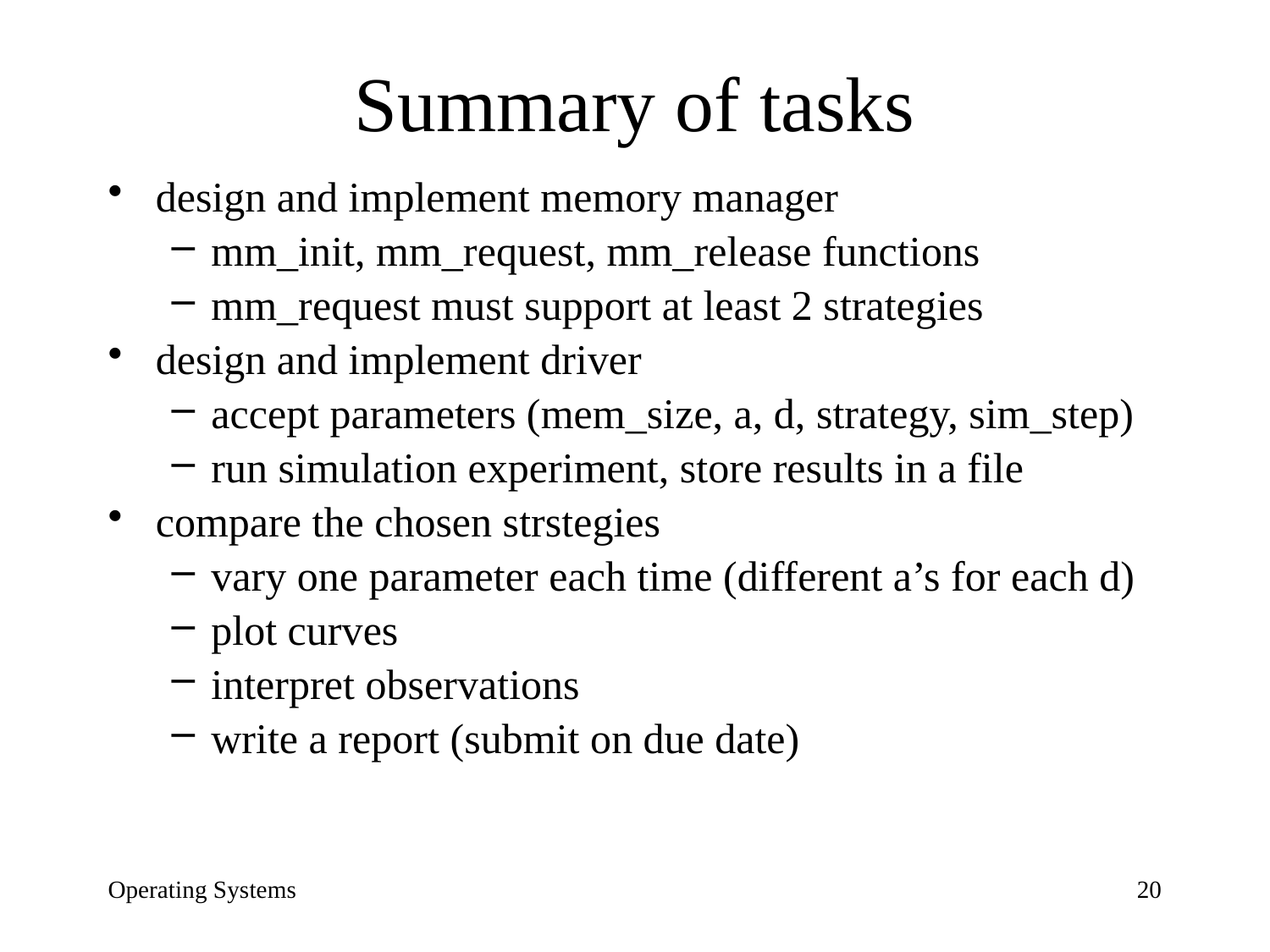

# Summary of tasks
design and implement memory manager
mm_init, mm_request, mm_release functions
mm_request must support at least 2 strategies
design and implement driver
accept parameters (mem_size, a, d, strategy, sim_step)
run simulation experiment, store results in a file
compare the chosen strstegies
vary one parameter each time (different a’s for each d)
plot curves
interpret observations
write a report (submit on due date)
Operating Systems
20